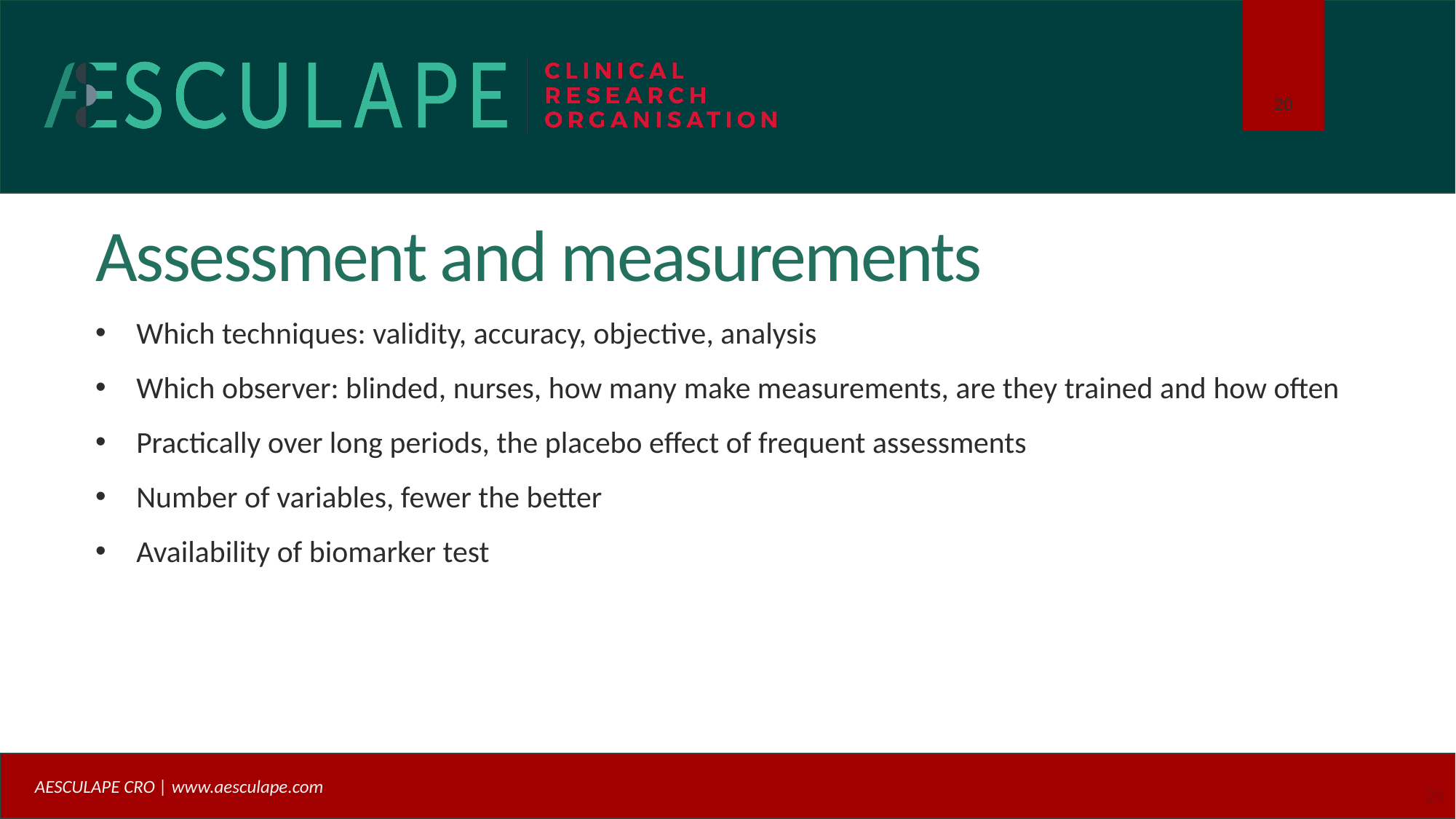

# Assessment and measurements
Which techniques: validity, accuracy, objective, analysis
Which observer: blinded, nurses, how many make measurements, are they trained and how often
Practically over long periods, the placebo effect of frequent assessments
Number of variables, fewer the better
Availability of biomarker test
20